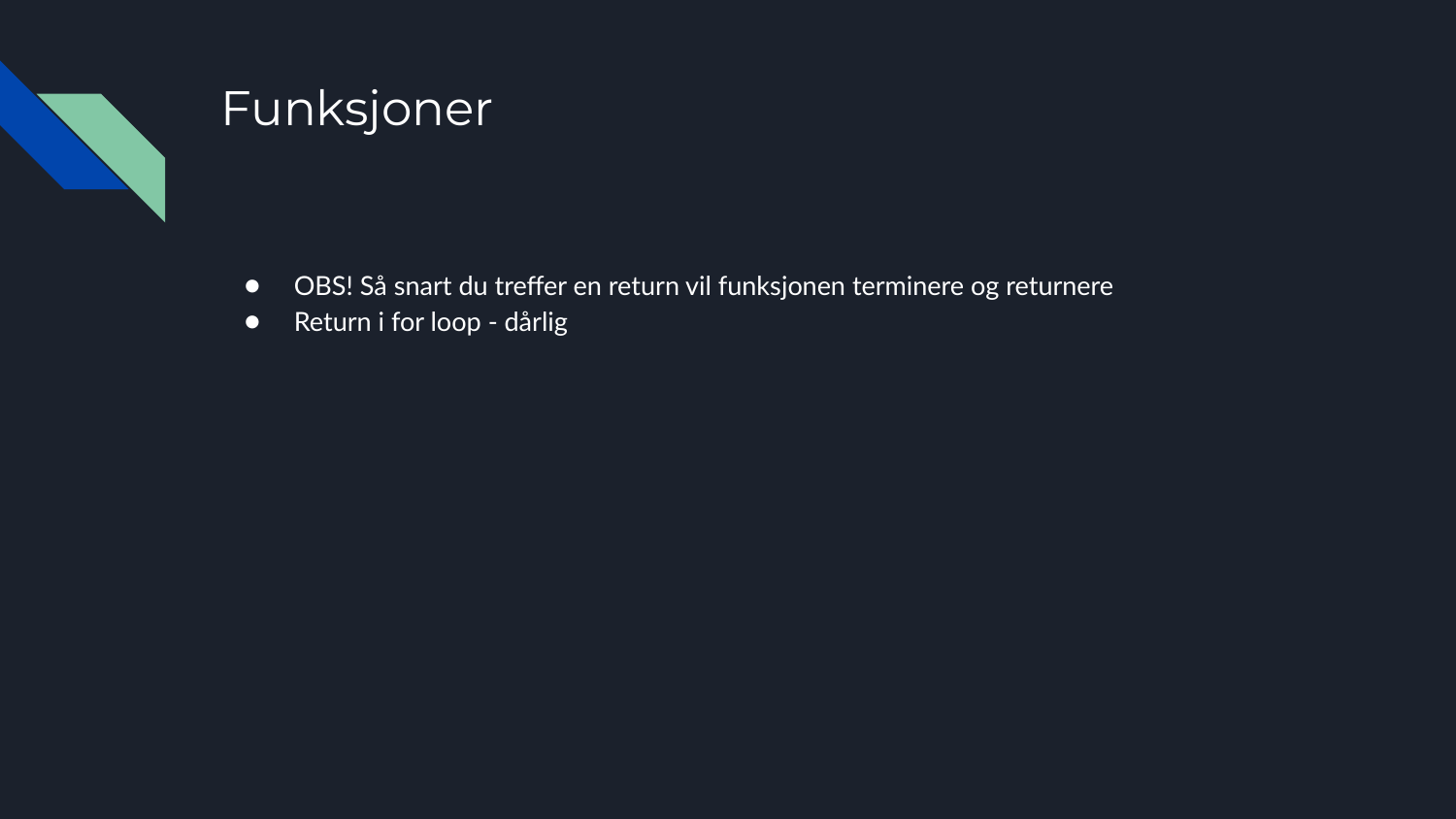

# Funksjoner
OBS! Så snart du treffer en return vil funksjonen terminere og returnere
Return i for loop - dårlig